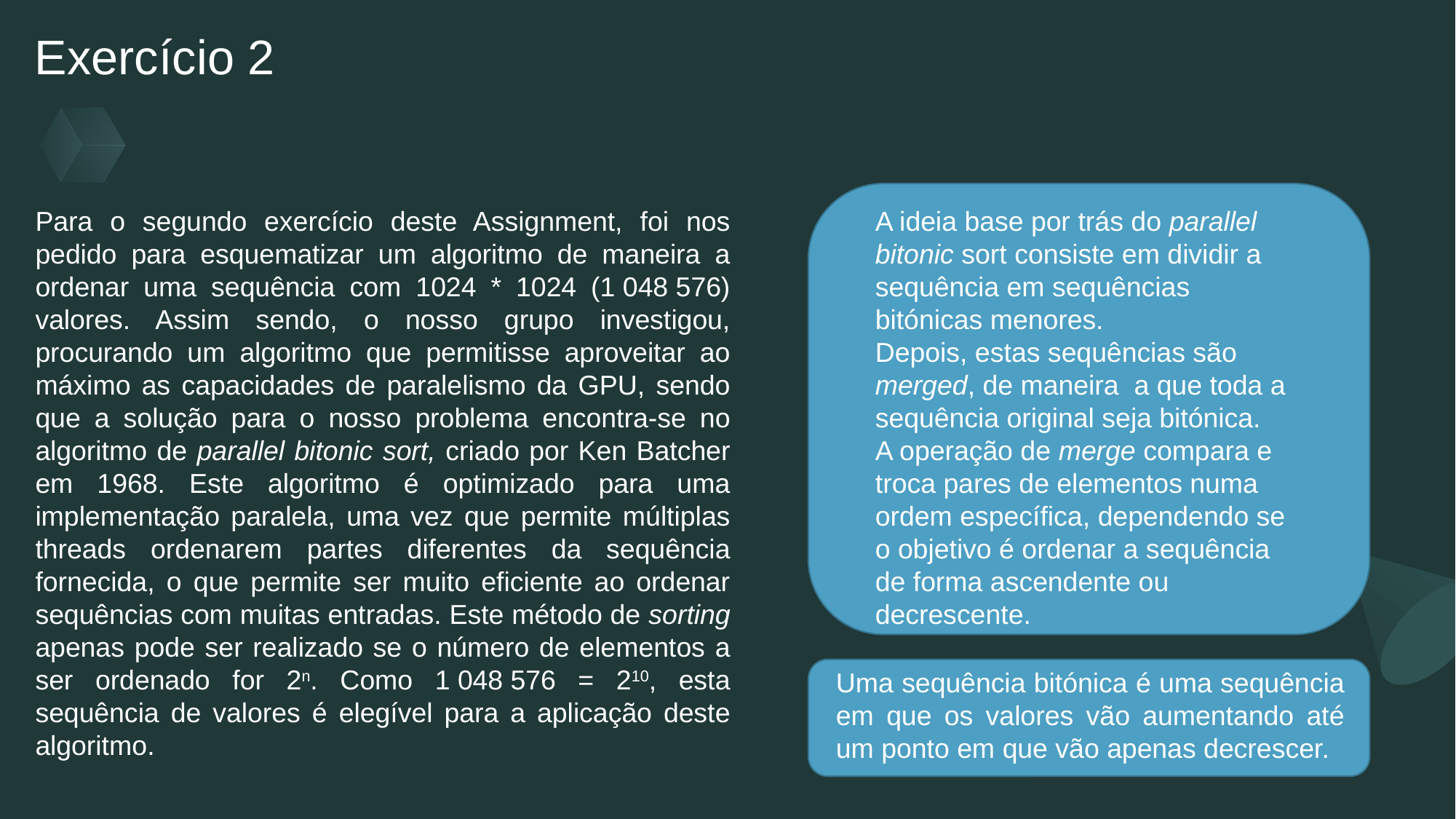

# Exercício 2

Para o segundo exercício deste Assignment, foi nos pedido para esquematizar um algoritmo de maneira a ordenar uma sequência com 1024 * 1024 (1 048 576) valores. Assim sendo, o nosso grupo investigou, procurando um algoritmo que permitisse aproveitar ao máximo as capacidades de paralelismo da GPU, sendo que a solução para o nosso problema encontra-se no algoritmo de parallel bitonic sort, criado por Ken Batcher em 1968. Este algoritmo é optimizado para uma implementação paralela, uma vez que permite múltiplas threads ordenarem partes diferentes da sequência fornecida, o que permite ser muito eficiente ao ordenar sequências com muitas entradas. Este método de sorting apenas pode ser realizado se o número de elementos a ser ordenado for 2n. Como 1 048 576 = 210, esta sequência de valores é elegível para a aplicação deste algoritmo.

A ideia base por trás do parallel bitonic sort consiste em dividir a sequência em sequências bitónicas menores.
Depois, estas sequências são merged, de maneira  a que toda a sequência original seja bitónica.
A operação de merge compara e troca pares de elementos numa ordem específica, dependendo se o objetivo é ordenar a sequência de forma ascendente ou decrescente.

Uma sequência bitónica é uma sequência em que os valores vão aumentando até um ponto em que vão apenas decrescer.